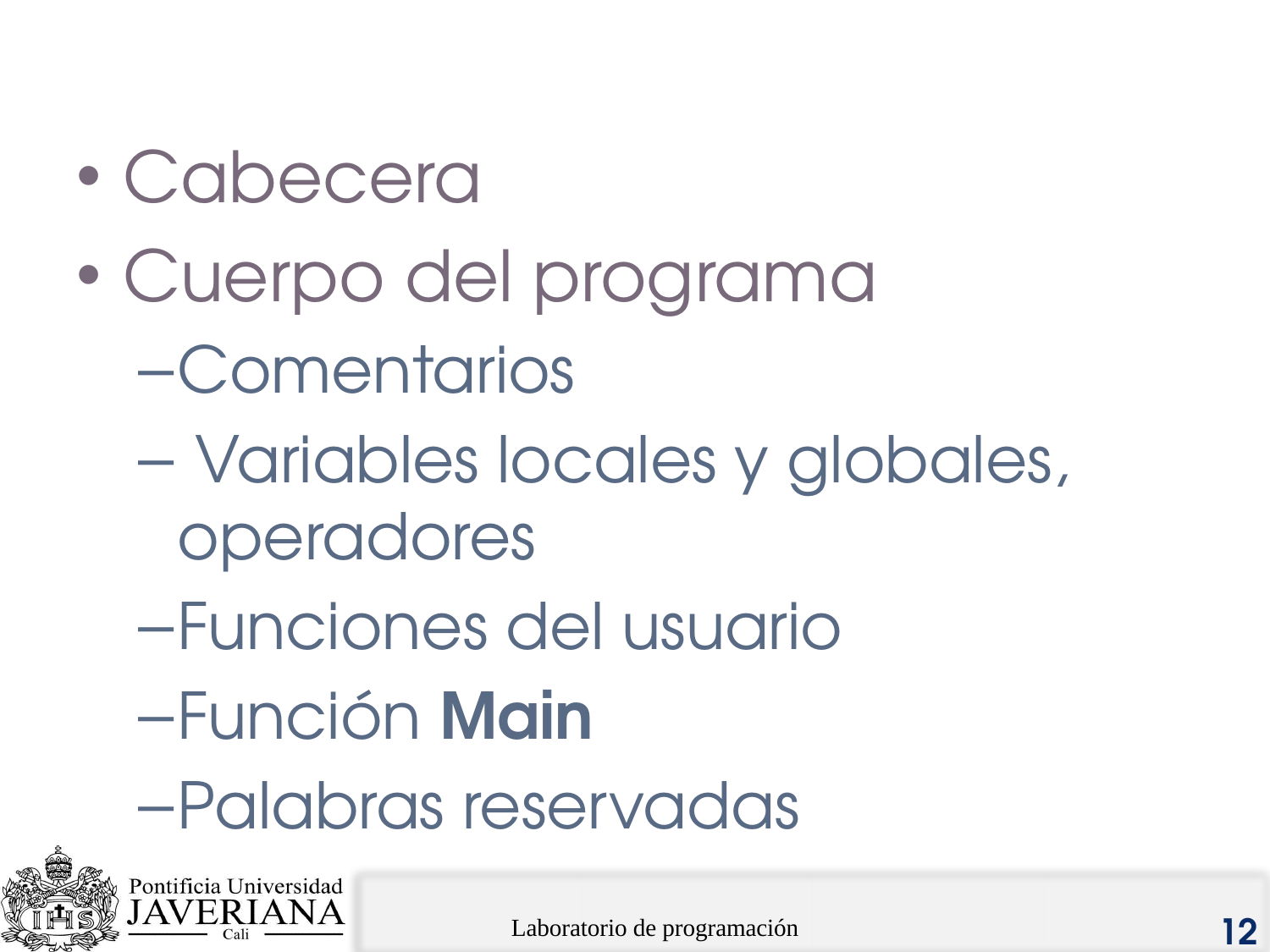

# En resumen: partes de un programa en C
Cabecera
Cuerpo del programa
Comentarios
 Variables locales y globales, operadores
Funciones del usuario
Función Main
Palabras reservadas

Laboratorio de programación
12